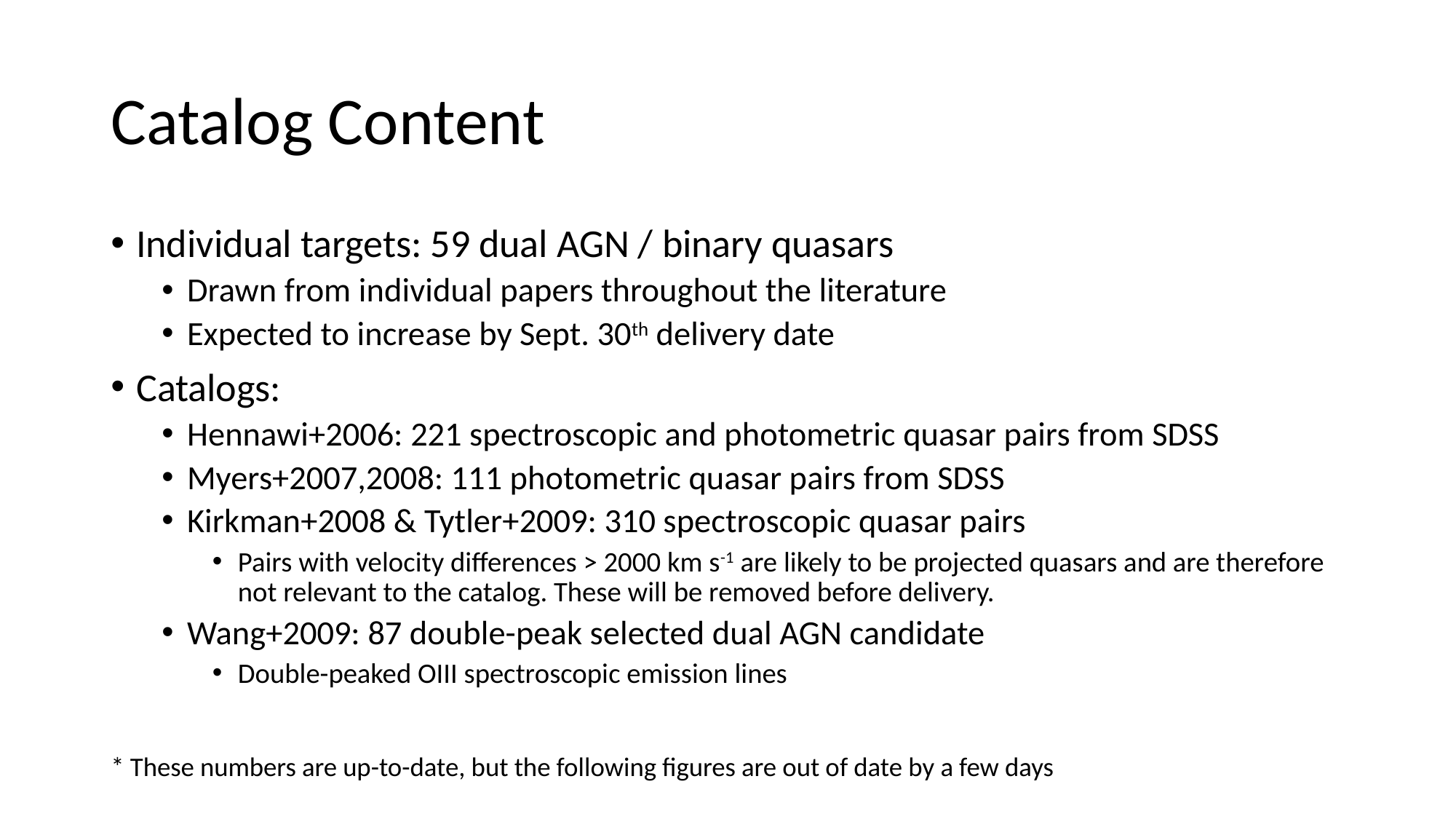

# Catalog Content
Individual targets: 59 dual AGN / binary quasars
Drawn from individual papers throughout the literature
Expected to increase by Sept. 30th delivery date
Catalogs:
Hennawi+2006: 221 spectroscopic and photometric quasar pairs from SDSS
Myers+2007,2008: 111 photometric quasar pairs from SDSS
Kirkman+2008 & Tytler+2009: 310 spectroscopic quasar pairs
Pairs with velocity differences > 2000 km s-1 are likely to be projected quasars and are therefore not relevant to the catalog. These will be removed before delivery.
Wang+2009: 87 double-peak selected dual AGN candidate
Double-peaked OIII spectroscopic emission lines

* These numbers are up-to-date, but the following figures are out of date by a few days